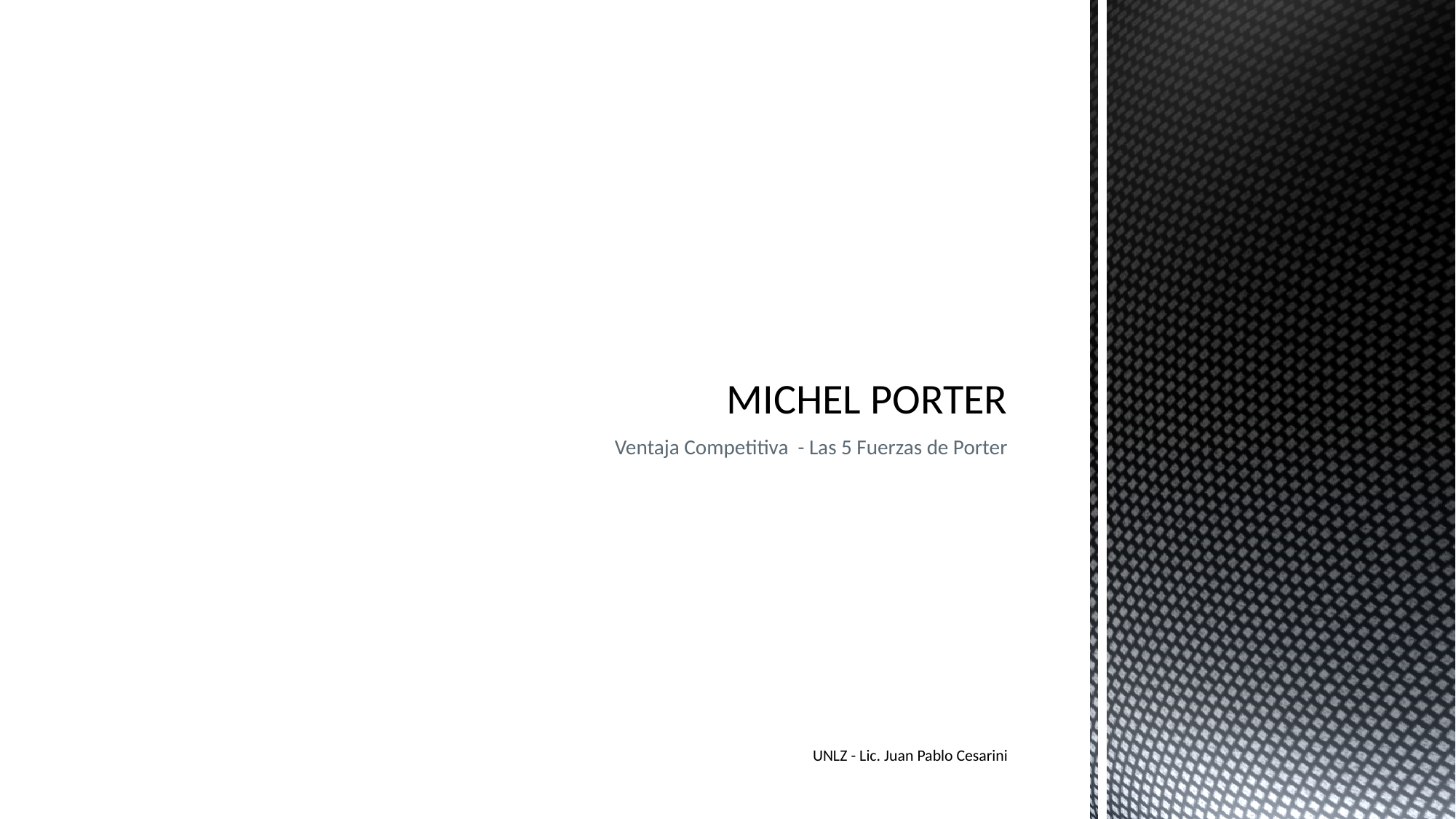

# MICHEL PORTER
Ventaja Competitiva  - Las 5 Fuerzas de Porter
UNLZ - Lic. Juan Pablo Cesarini